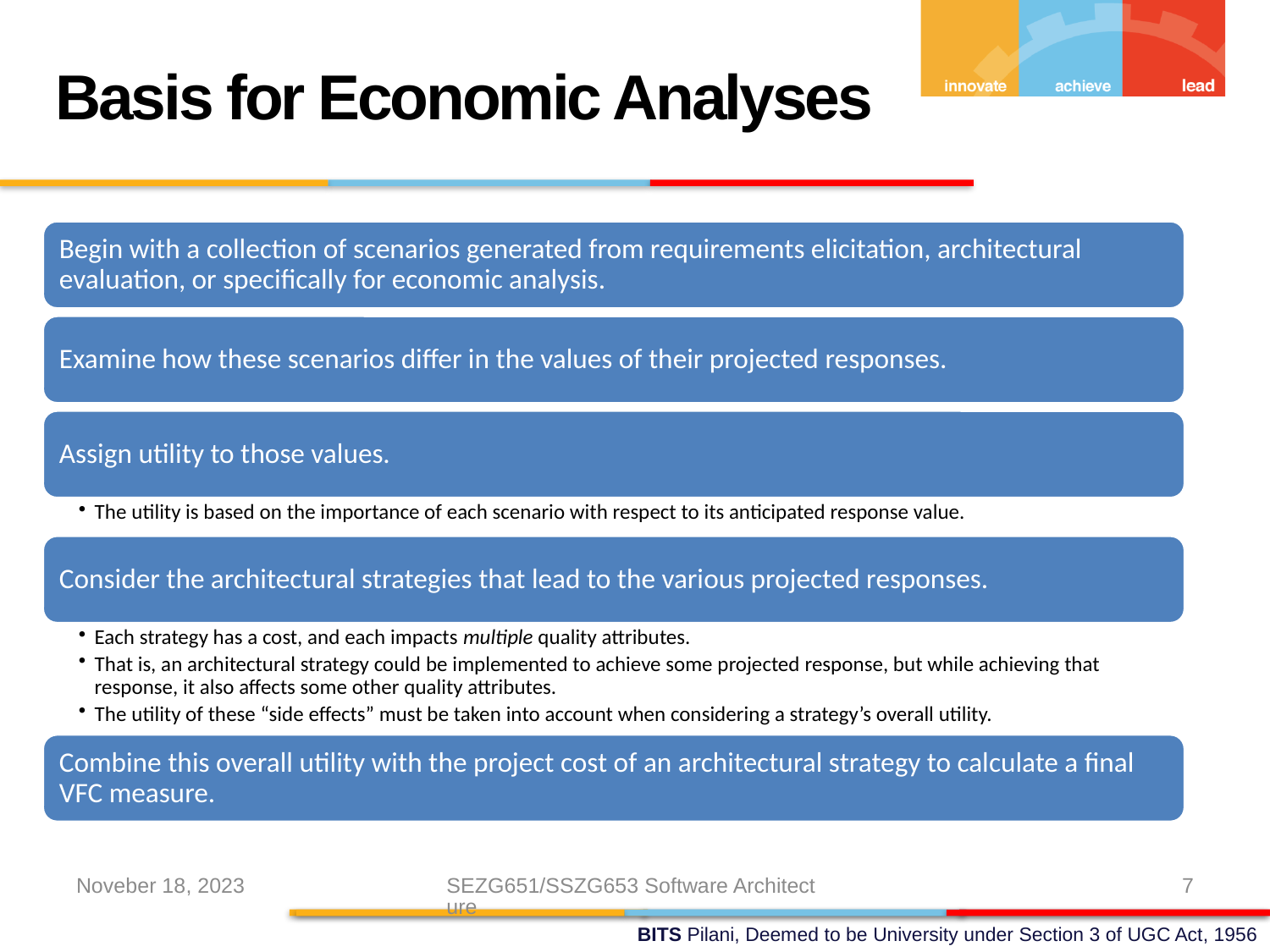

Basis for Economic Analyses
Begin with a collection of scenarios generated from requirements elicitation, architectural evaluation, or specifically for economic analysis.
Examine how these scenarios differ in the values of their projected responses.
Assign utility to those values.
The utility is based on the importance of each scenario with respect to its anticipated response value.
Consider the architectural strategies that lead to the various projected responses.
Each strategy has a cost, and each impacts multiple quality attributes.
That is, an architectural strategy could be implemented to achieve some projected response, but while achieving that response, it also affects some other quality attributes.
The utility of these “side effects” must be taken into account when considering a strategy’s overall utility.
Combine this overall utility with the project cost of an architectural strategy to calculate a final VFC measure.
Noveber 18, 2023
SEZG651/SSZG653 Software Architecture
7